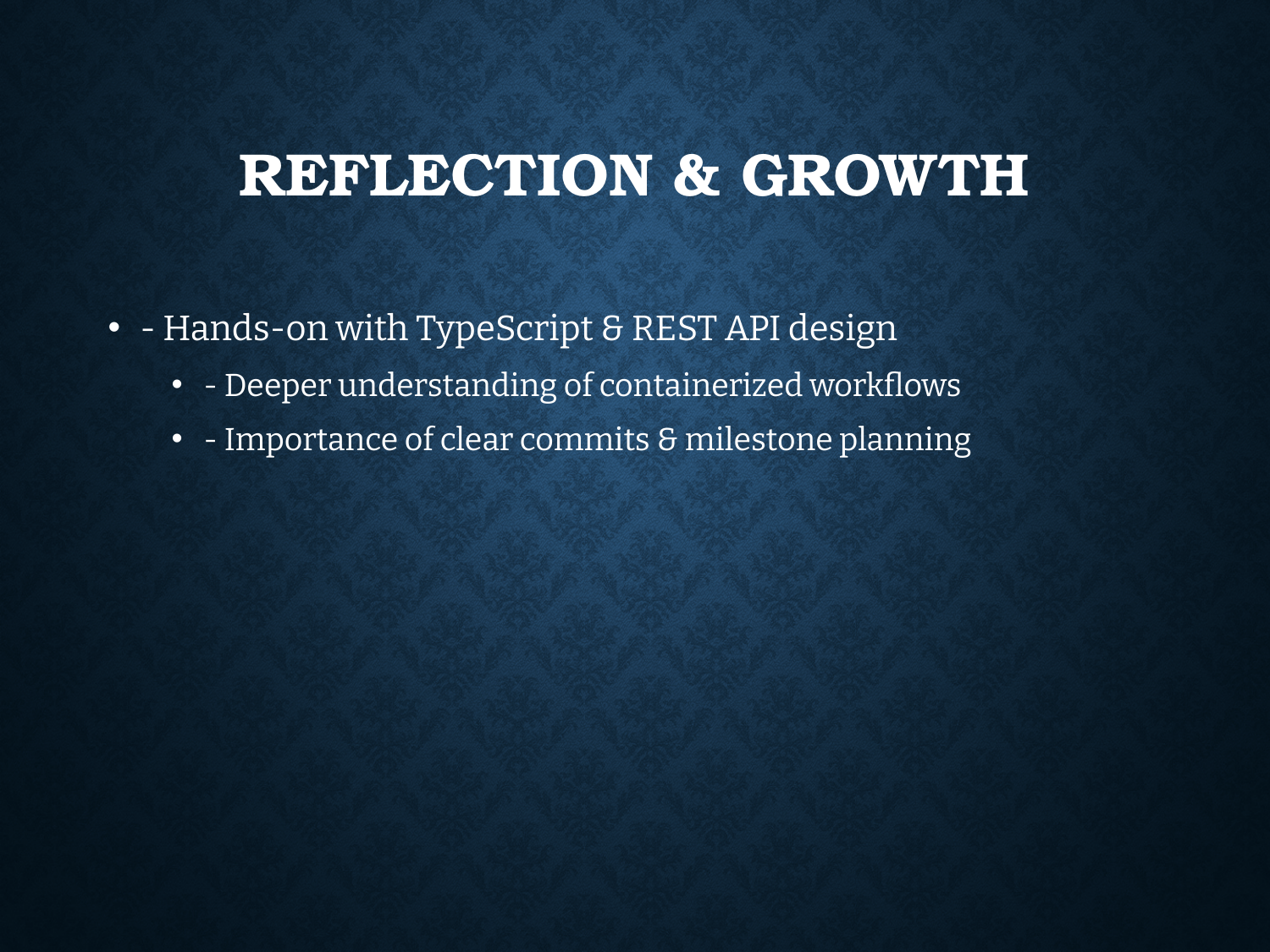

# Reflection & Growth
- Hands-on with TypeScript & REST API design
- Deeper understanding of containerized workflows
- Importance of clear commits & milestone planning